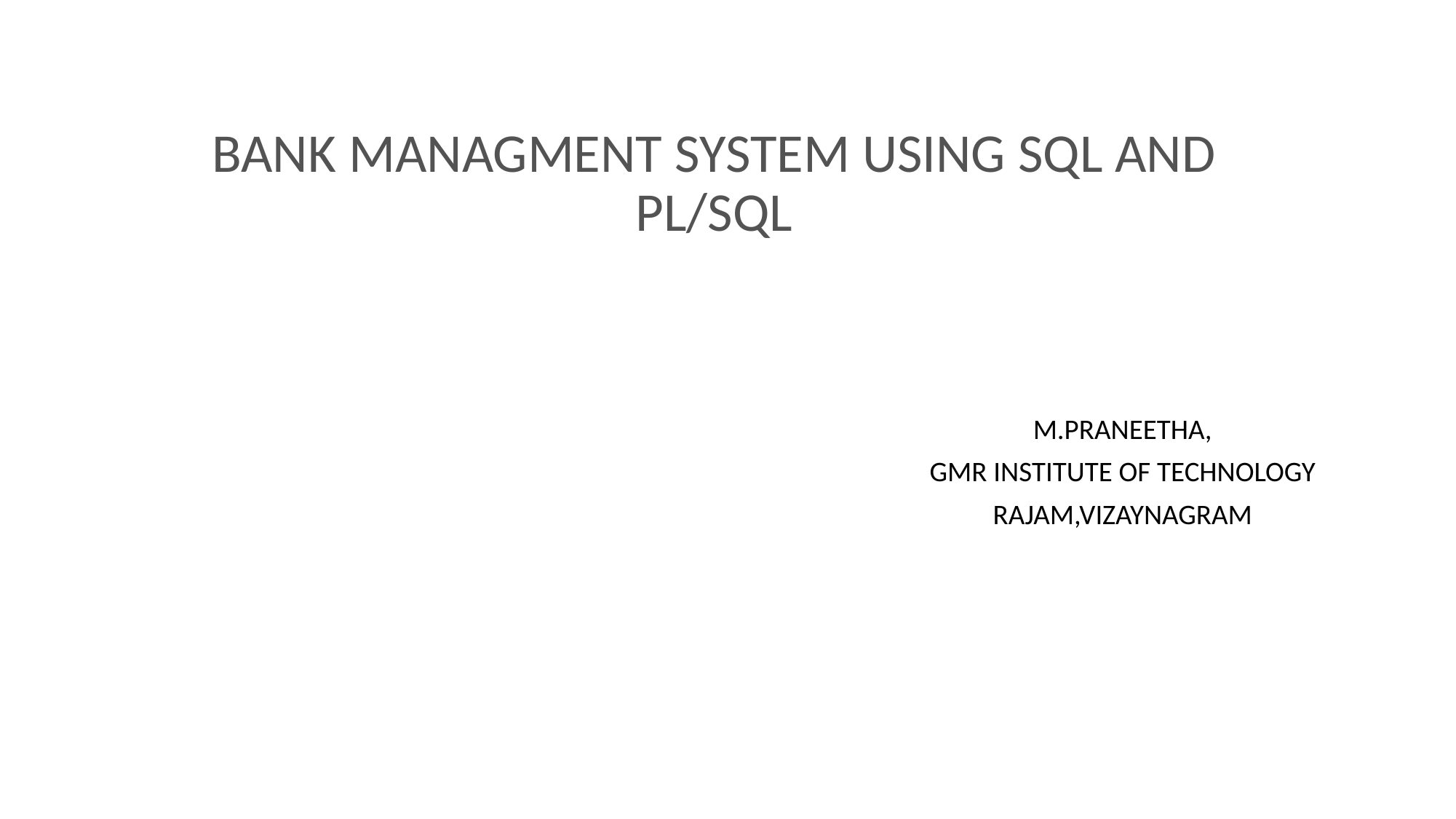

# BANK MANAGMENT SYSTEM USING SQL AND PL/SQL
M.PRANEETHA,
GMR INSTITUTE OF TECHNOLOGY
RAJAM,VIZAYNAGRAM